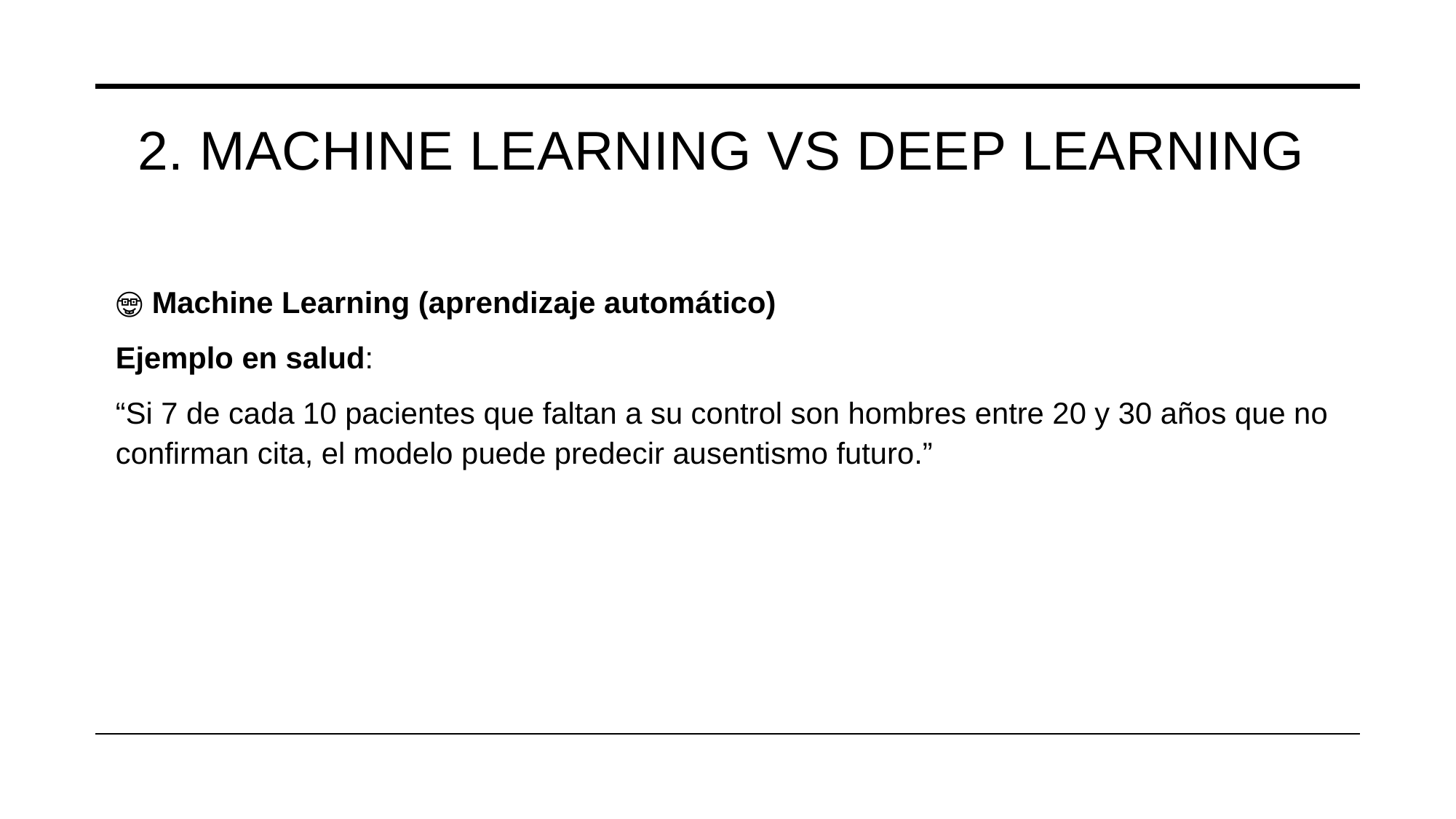

# 2. Machine Learning vs Deep Learning

🤓 Machine Learning (aprendizaje automático)
Ejemplo en salud:
“Si 7 de cada 10 pacientes que faltan a su control son hombres entre 20 y 30 años que no confirman cita, el modelo puede predecir ausentismo futuro.”